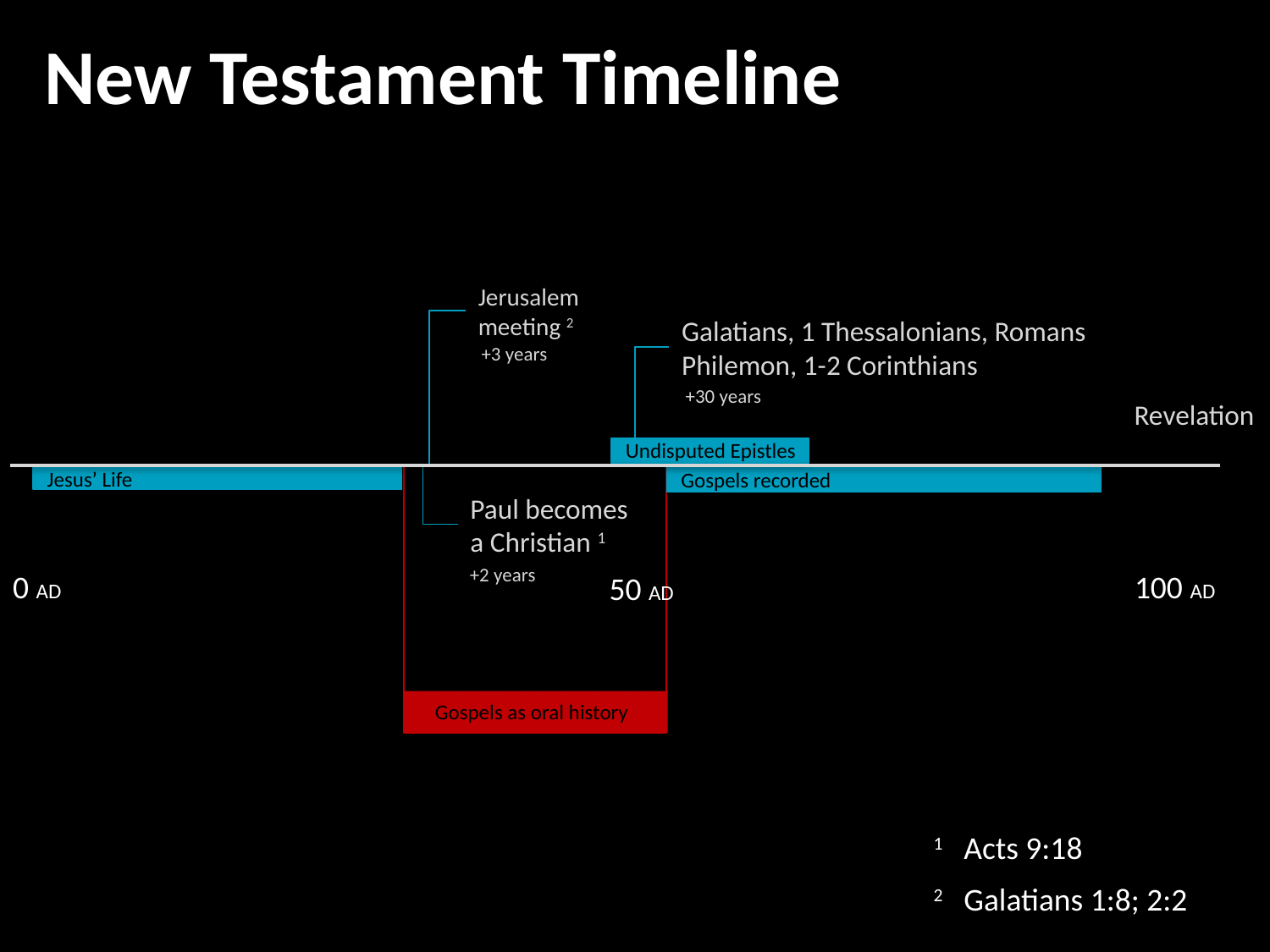

New Testament Timeline

Jerusalem meeting 2
Galatians, 1 Thessalonians, Romans
Philemon, 1-2 Corinthians
+30 years
+3 years
Revelation
Undisputed Epistles

Jesus’ Life
Gospels recorded

Paul becomes a Christian 1
+2 years
0 AD
100 AD
50 AD

Gospels as oral history
| 1 | Acts 9:18 |
| --- | --- |
| 2 | Galatians 1:8; 2:2 |